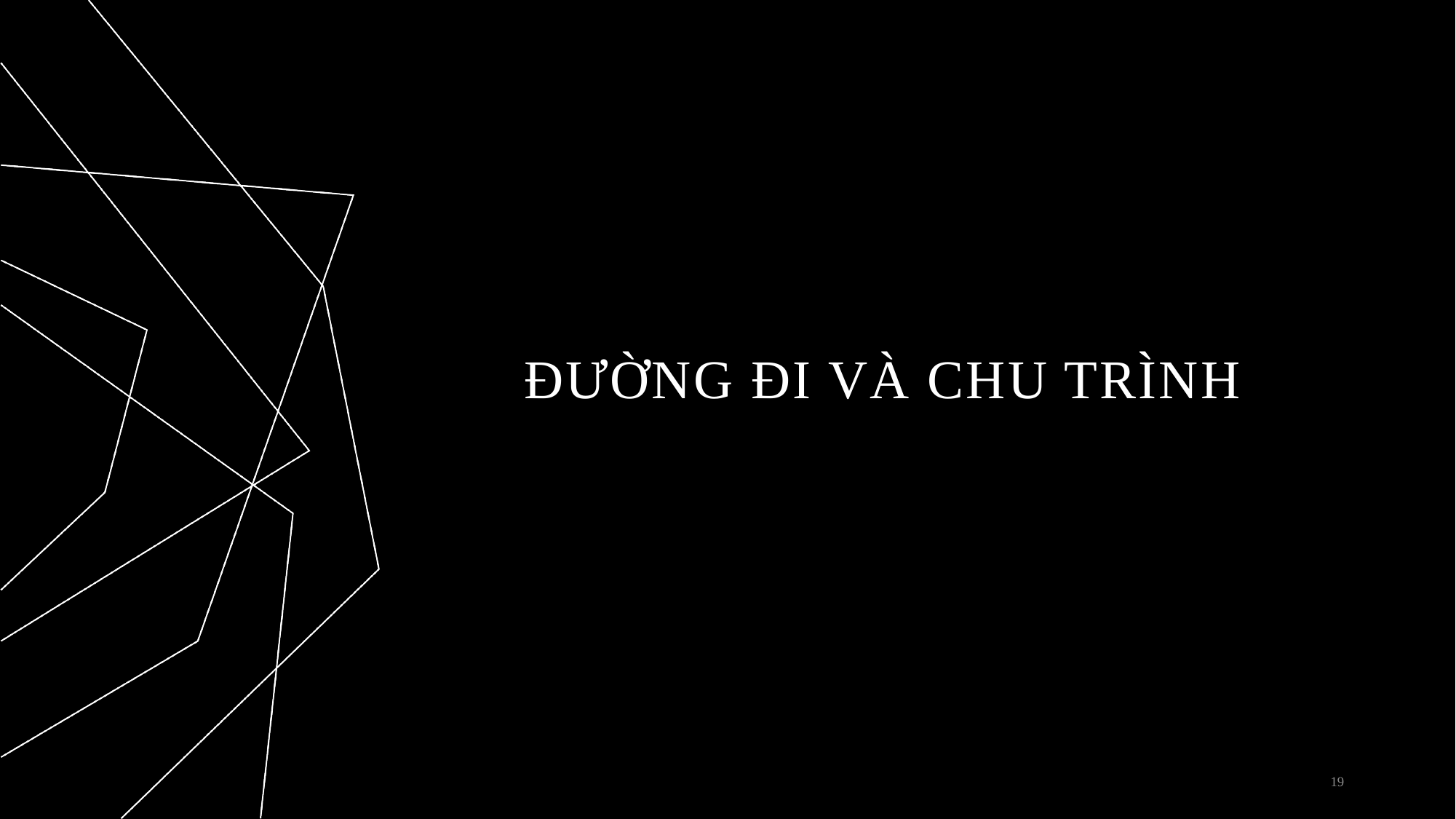

# Đường Đi và Chu Trình
19